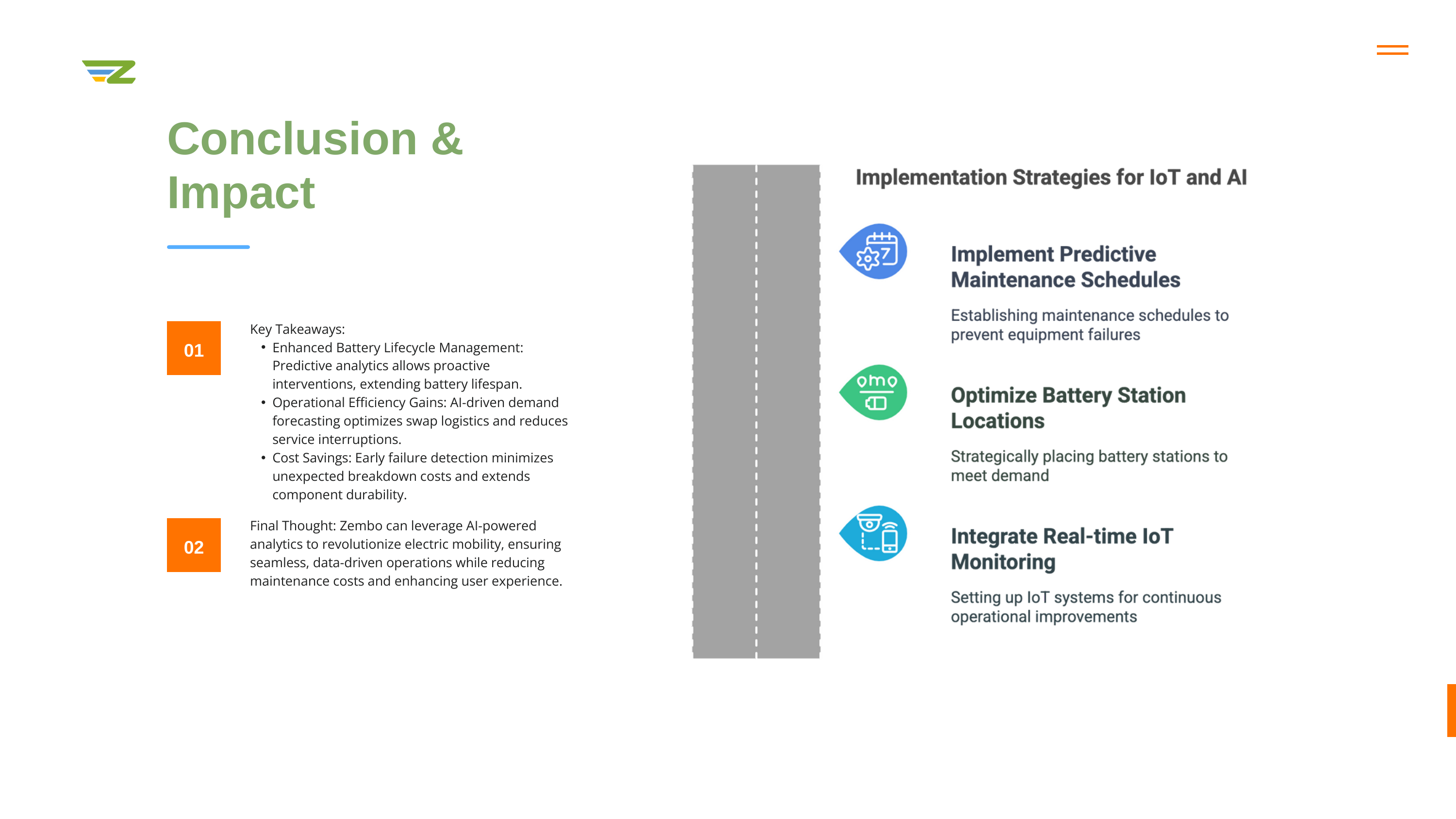

Conclusion & Impact

Key Takeaways:
Enhanced Battery Lifecycle Management: Predictive analytics allows proactive interventions, extending battery lifespan.
Operational Efficiency Gains: AI-driven demand forecasting optimizes swap logistics and reduces service interruptions.
Cost Savings: Early failure detection minimizes unexpected breakdown costs and extends component durability.

01
Final Thought: Zembo can leverage AI-powered analytics to revolutionize electric mobility, ensuring seamless, data-driven operations while reducing maintenance costs and enhancing user experience.

02